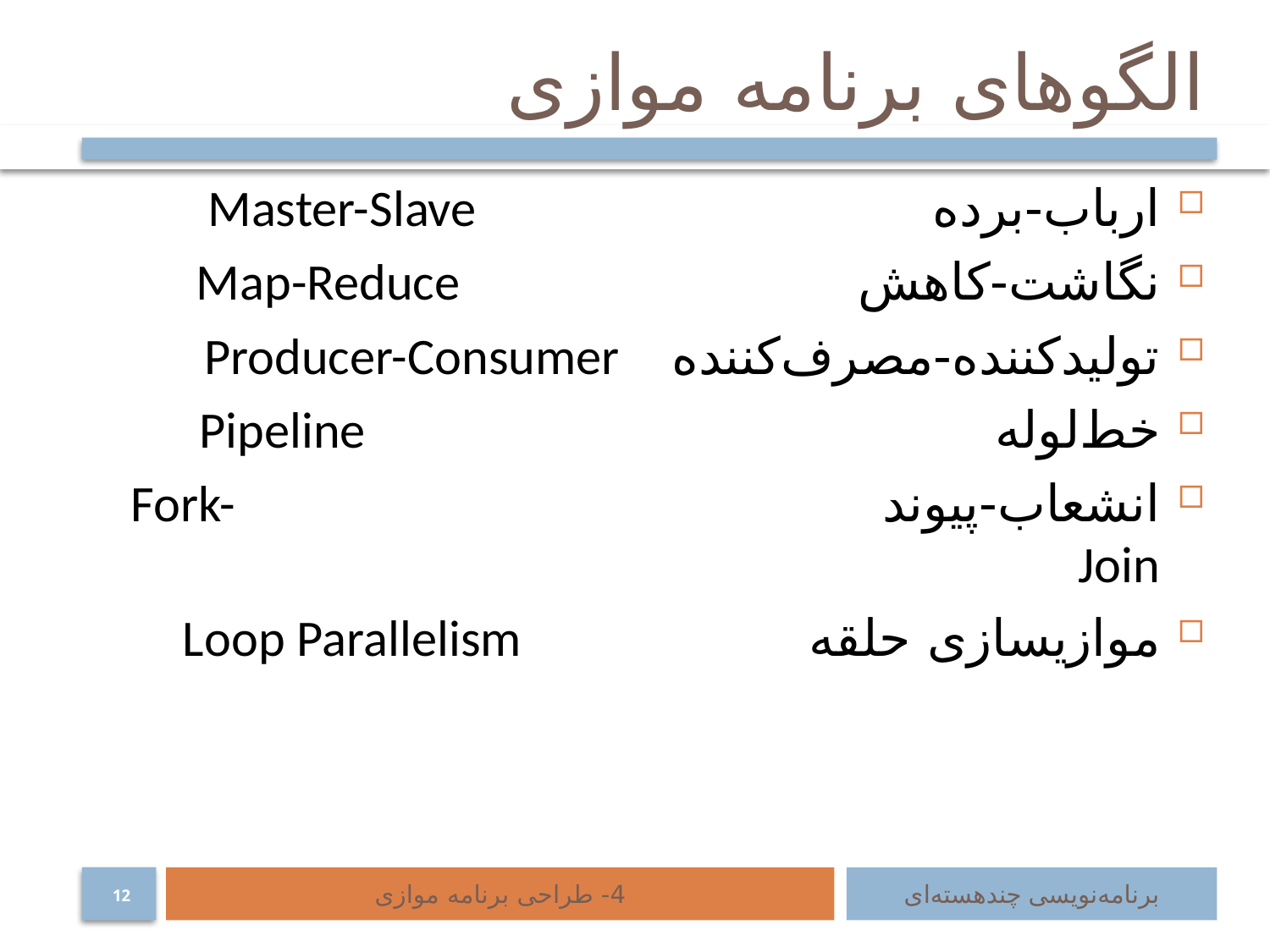

# الگوهای برنامه موازی
ارباب-برده					   Master-Slave
نگاشت-کاهش				    Map-Reduce
تولیدکننده-مصرف‌کننده		  Producer-Consumer
خط‌لوله						  Pipeline
انشعاب-پیوند					          Fork-Join
موازی‎سازی حلقه			        Loop Parallelism
4- طراحی برنامه موازی
برنامه‌نویسی چند‌هسته‌ای
12